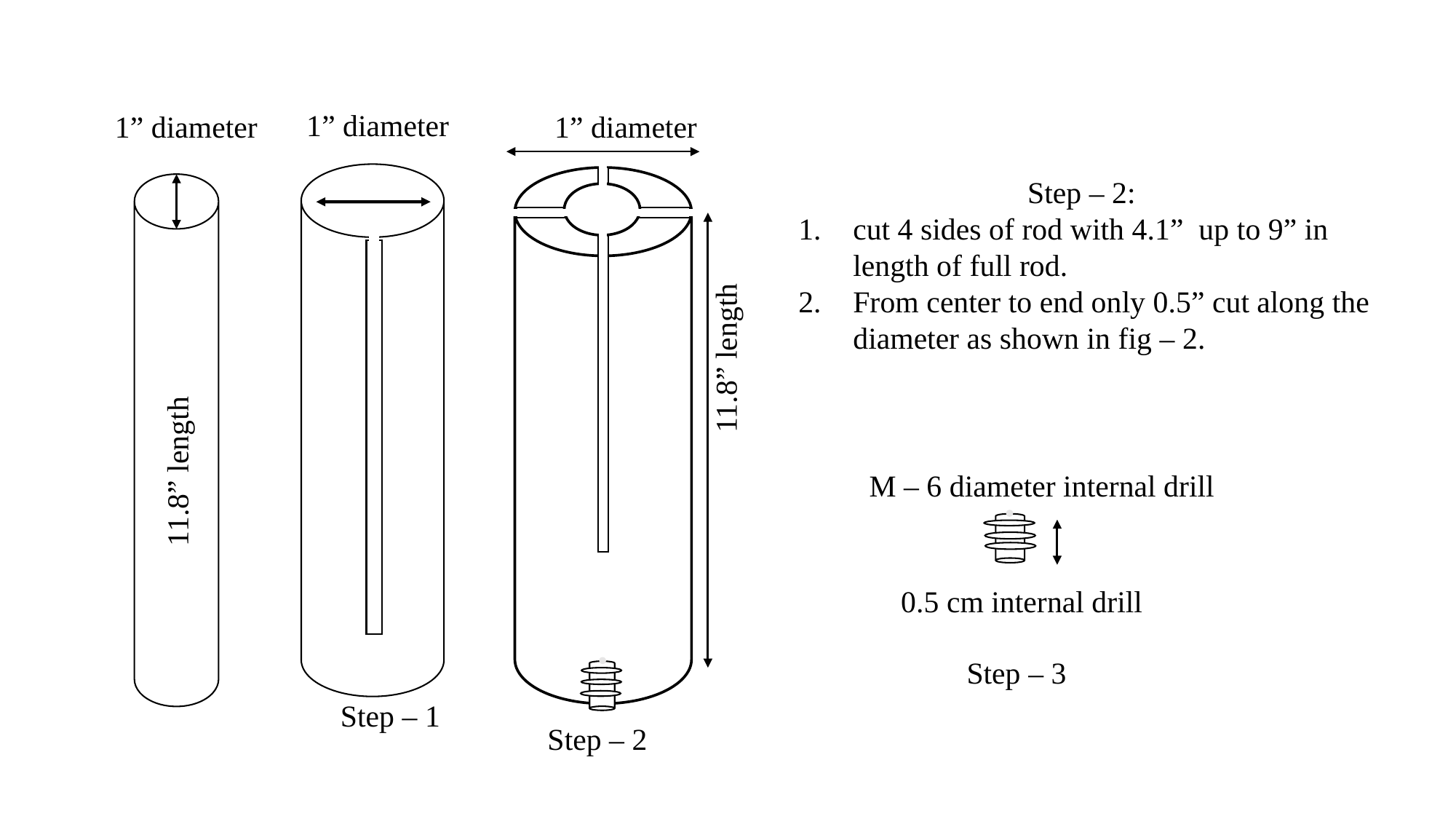

1” diameter

Step – 1
1” diameter

11.8” length
1” diameter

11.8” length
Step – 2

Step – 2:
cut 4 sides of rod with 4.1”  up to 9” in length of full rod.
From center to end only 0.5” cut along the diameter as shown in fig – 2.
M – 6 diameter internal drill

0.5 cm internal drill
Step – 3